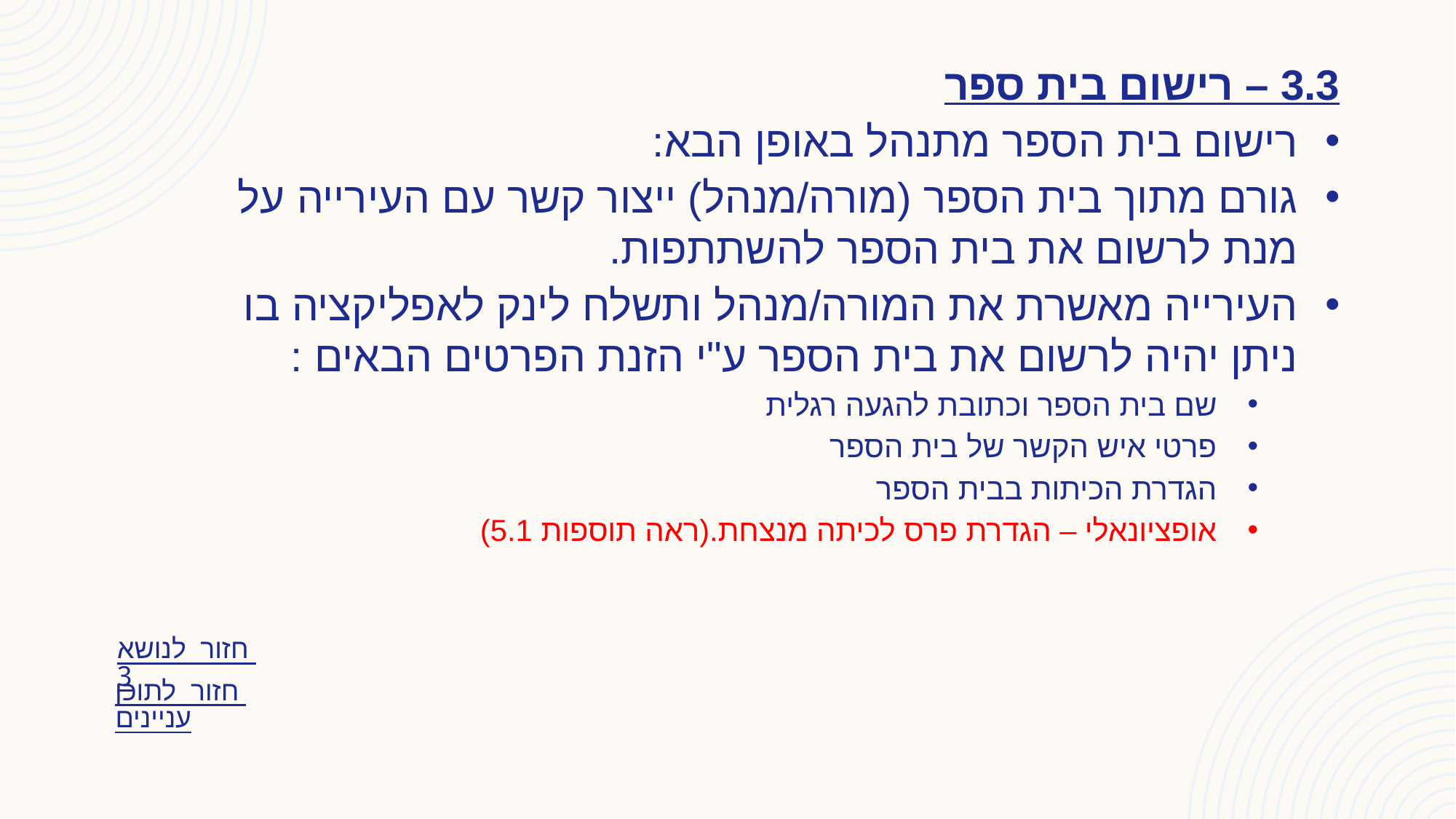

3.3 – רישום בית ספר
רישום בית הספר מתנהל באופן הבא:
גורם מתוך בית הספר (מורה/מנהל) ייצור קשר עם העירייה על מנת לרשום את בית הספר להשתתפות.
העירייה מאשרת את המורה/מנהל ותשלח לינק לאפליקציה בו ניתן יהיה לרשום את בית הספר ע"י הזנת הפרטים הבאים :
שם בית הספר וכתובת להגעה רגלית
פרטי איש הקשר של בית הספר
הגדרת הכיתות בבית הספר
אופציונאלי – הגדרת פרס לכיתה מנצחת.(ראה תוספות 5.1)
חזור לנושא 3
חזור לתוכן עניינים